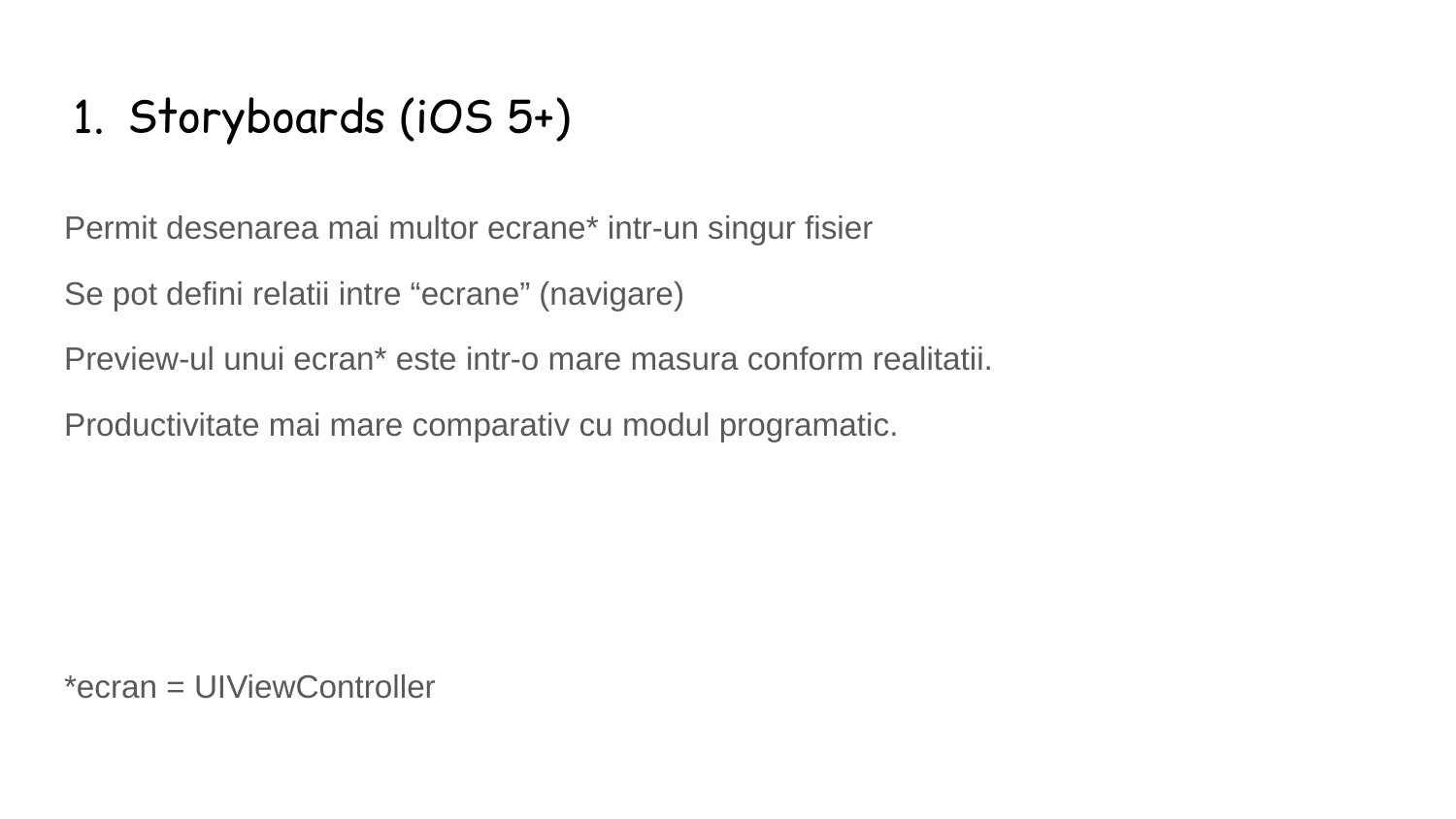

# Storyboards (iOS 5+)

Permit desenarea mai multor ecrane* intr-un singur fisier
Se pot defini relatii intre “ecrane” (navigare)
Preview-ul unui ecran* este intr-o mare masura conform realitatii.
Productivitate mai mare comparativ cu modul programatic.

*ecran = UIViewController